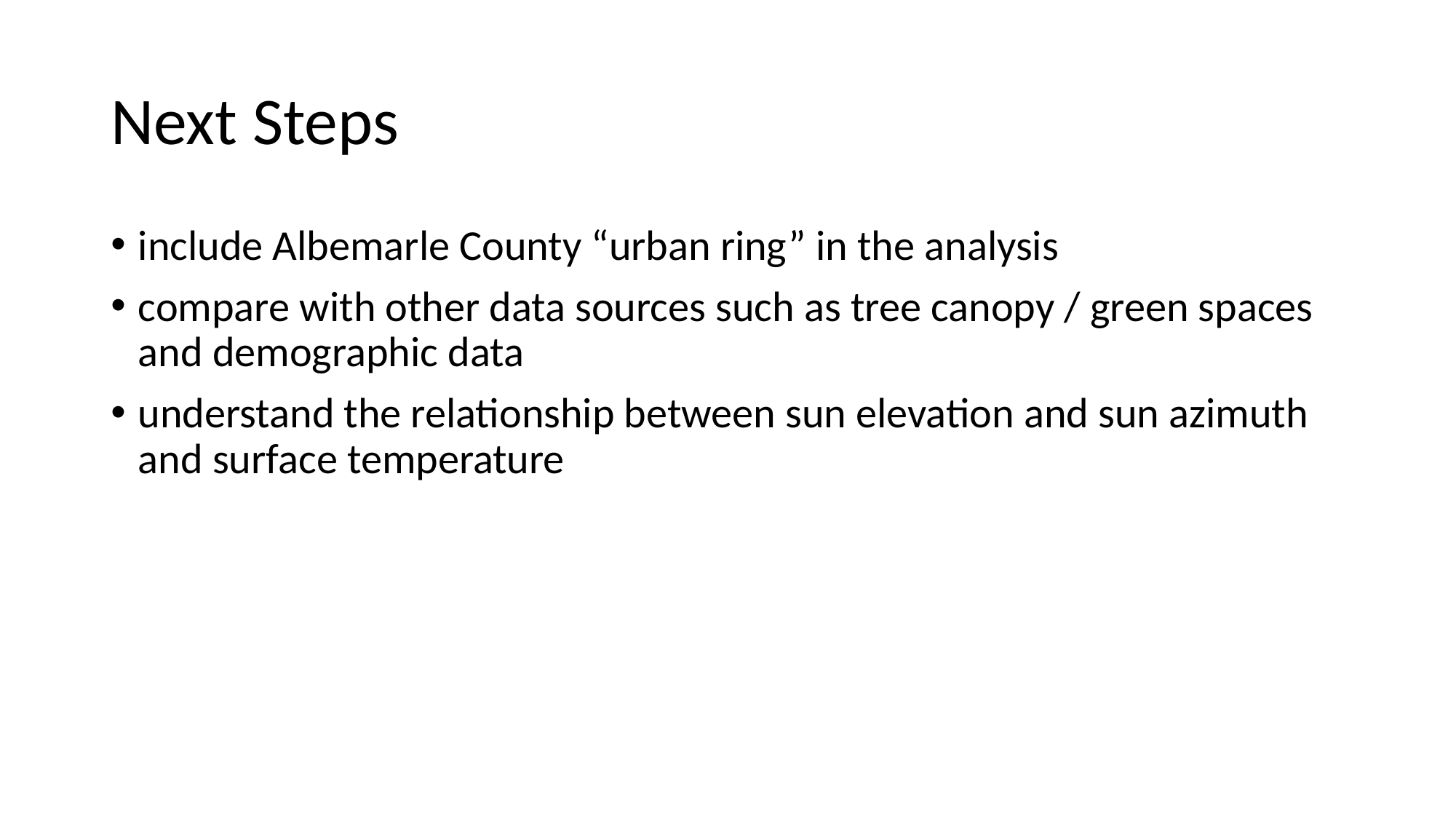

# Next Steps
include Albemarle County “urban ring” in the analysis
compare with other data sources such as tree canopy / green spaces and demographic data
understand the relationship between sun elevation and sun azimuth and surface temperature